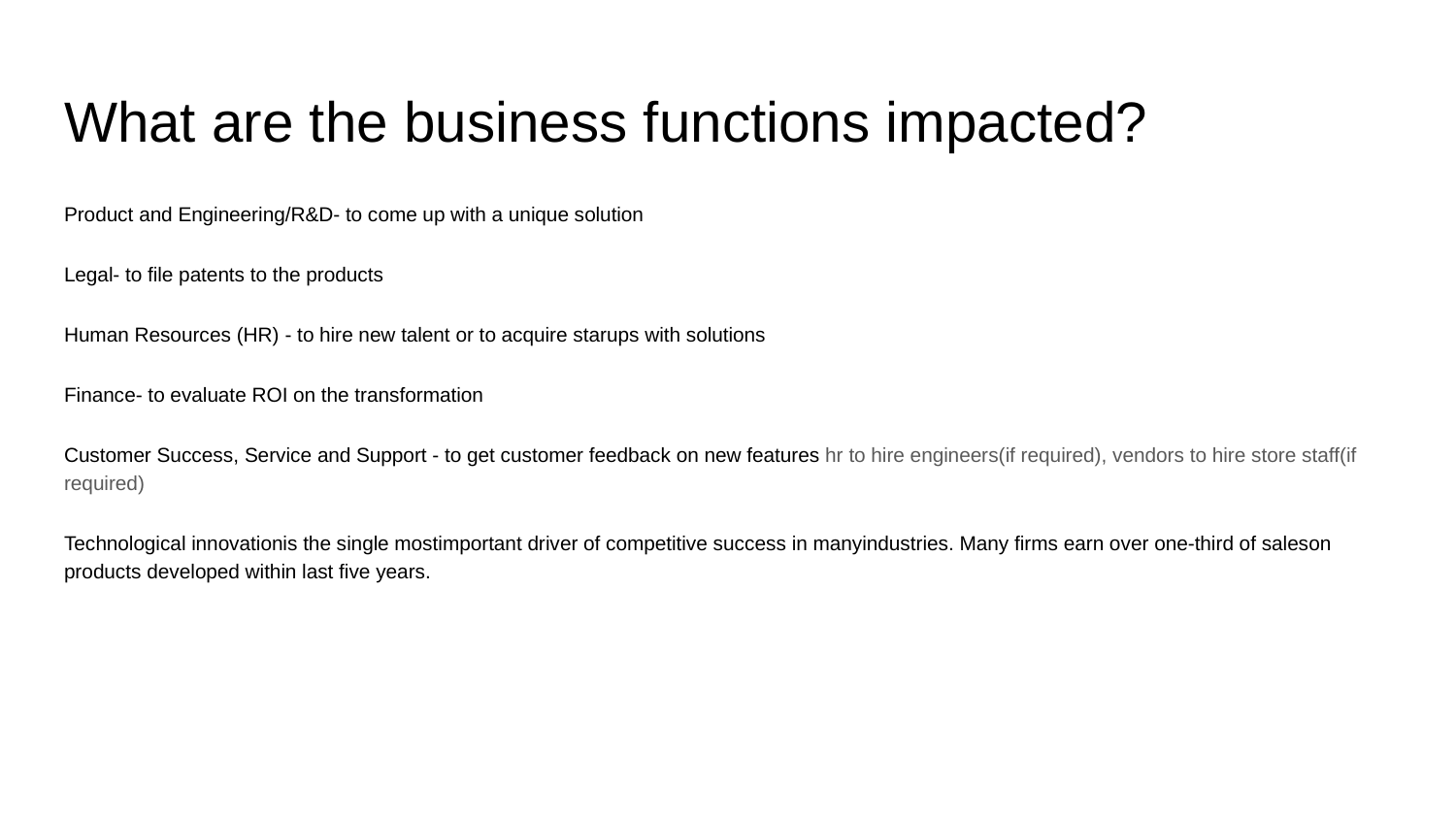

# What are the business functions impacted?
Product and Engineering/R&D- to come up with a unique solution
Legal- to file patents to the products
Human Resources (HR) - to hire new talent or to acquire starups with solutions
Finance- to evaluate ROI on the transformation
Customer Success, Service and Support - to get customer feedback on new features hr to hire engineers(if required), vendors to hire store staff(if required)
Technological innovationis the single mostimportant driver of competitive success in manyindustries. Many firms earn over one-third of saleson products developed within last five years.